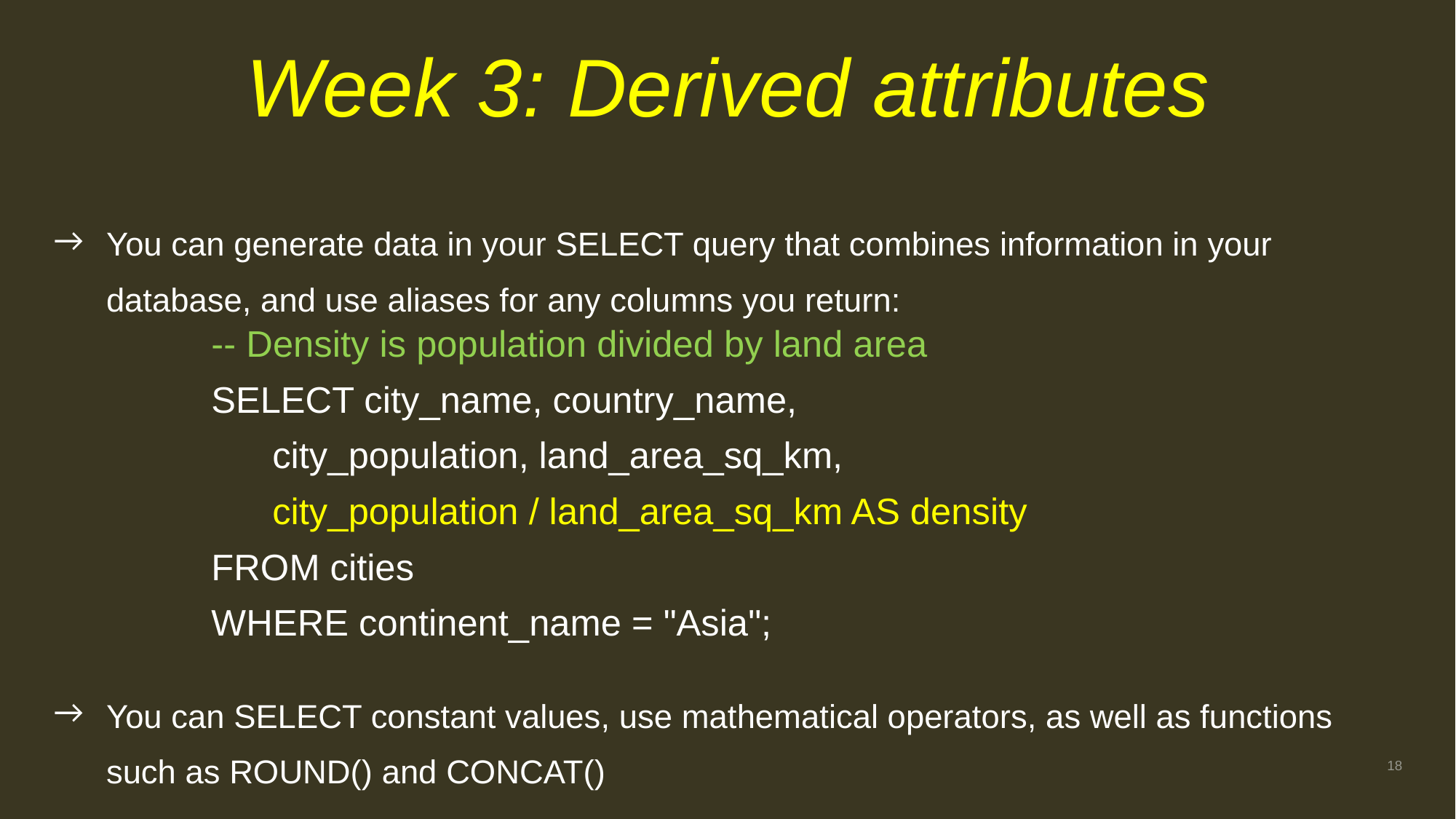

# Week 3: Derived attributes
You can generate data in your SELECT query that combines information in your database, and use aliases for any columns you return:

You can SELECT constant values, use mathematical operators, as well as functions such as ROUND() and CONCAT()
-- Density is population divided by land area
SELECT city_name, country_name,
	      city_population, land_area_sq_km,
	      city_population / land_area_sq_km AS density
	FROM cities
	WHERE continent_name = "Asia";
18